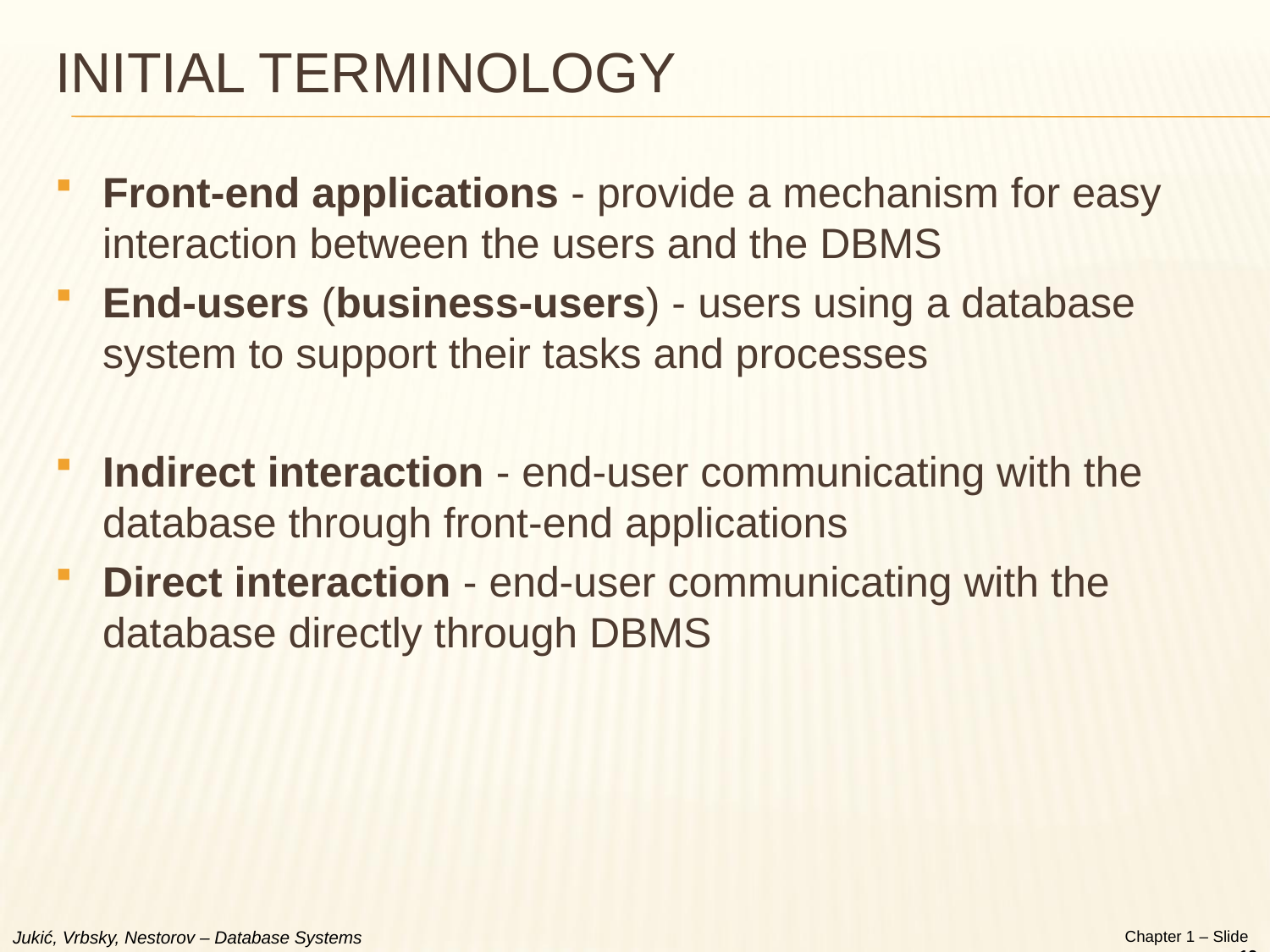

# INITIAL TERMINOLOGY
Front-end applications - provide a mechanism for easy interaction between the users and the DBMS
End-users (business-users) - users using a database system to support their tasks and processes

Indirect interaction - end-user communicating with the database through front-end applications
Direct interaction - end-user communicating with the database directly through DBMS
Jukić, Vrbsky, Nestorov – Database Systems
Chapter 1 – Slide  12